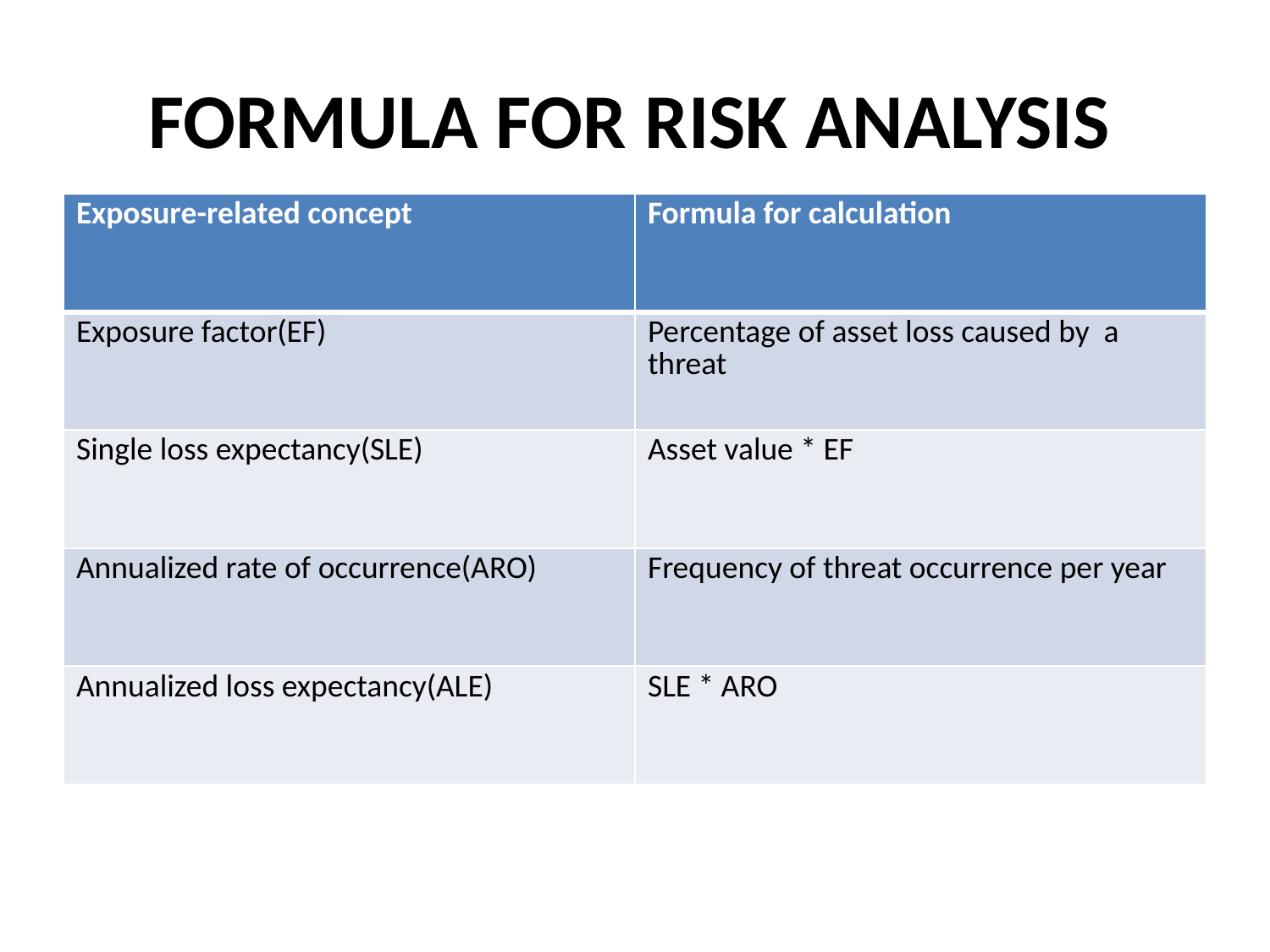

FORMULA FOR RISK ANALYSIS
| Exposure-related concept | Formula for calculation |
| --- | --- |
| Exposure factor(EF) | Percentage of asset loss caused by a threat |
| Single loss expectancy(SLE) | Asset value \* EF |
| Annualized rate of occurrence(ARO) | Frequency of threat occurrence per year |
| Annualized loss expectancy(ALE) | SLE \* ARO |